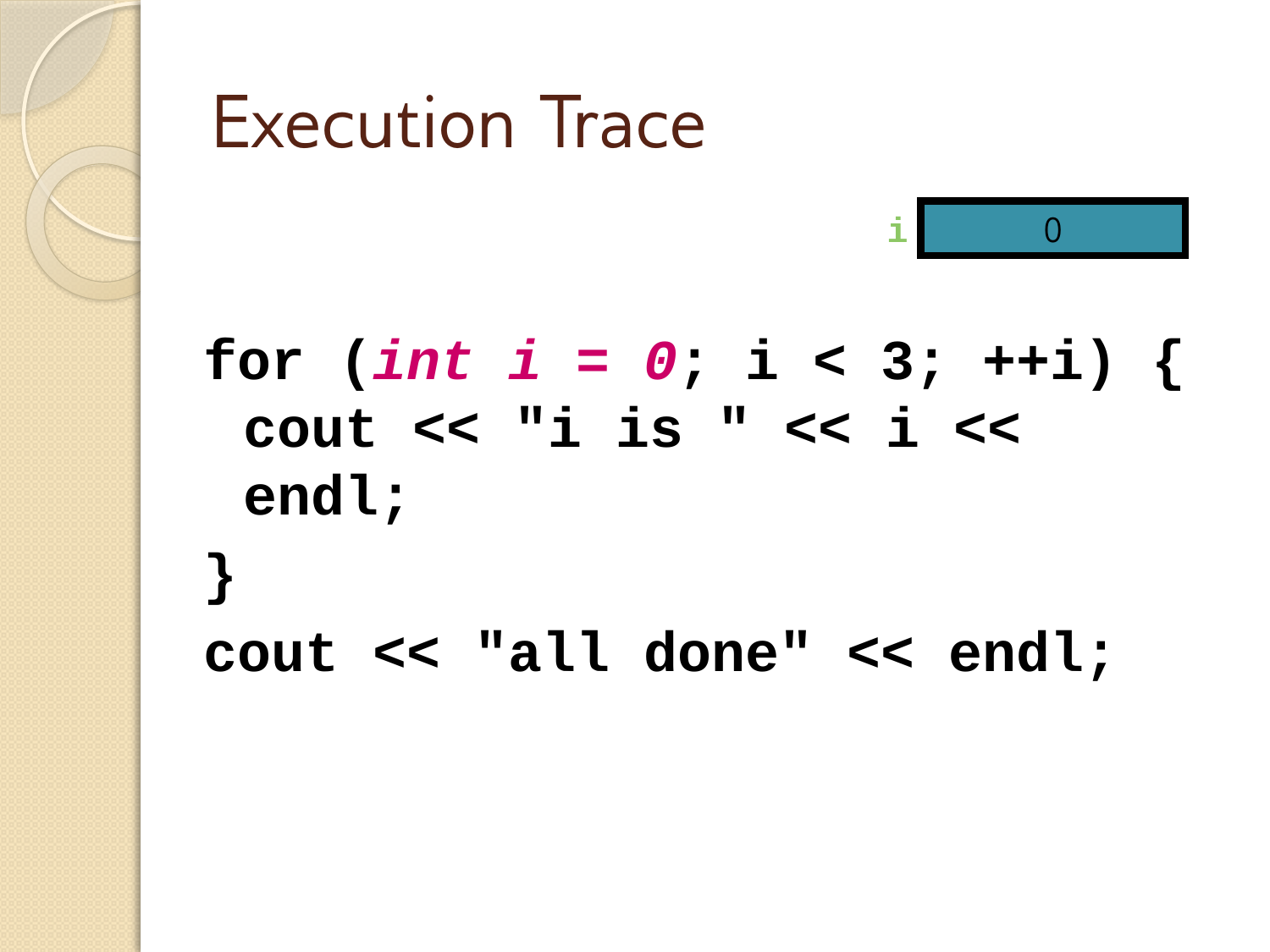

# Execution Trace
i
0
for (int i = 0; i < 3; ++i) {
cout << "i is " << i << endl;
}
cout << "all done" << endl;